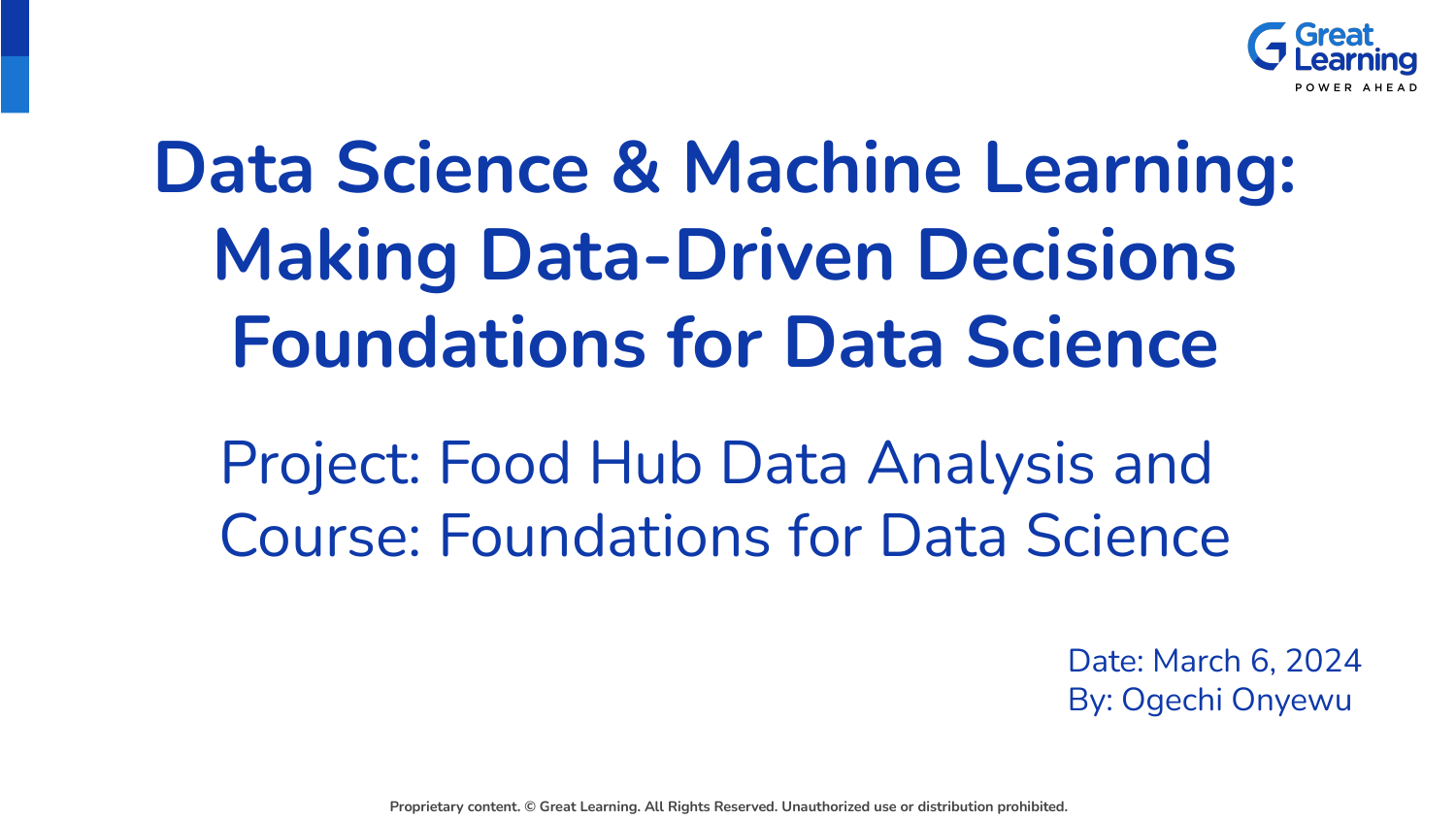

# Data Science & Machine Learning: Making Data-Driven Decisions Foundations for Data Science
Project: Food Hub Data Analysis and
Course: Foundations for Data Science
Date: March 6, 2024
By: Ogechi Onyewu